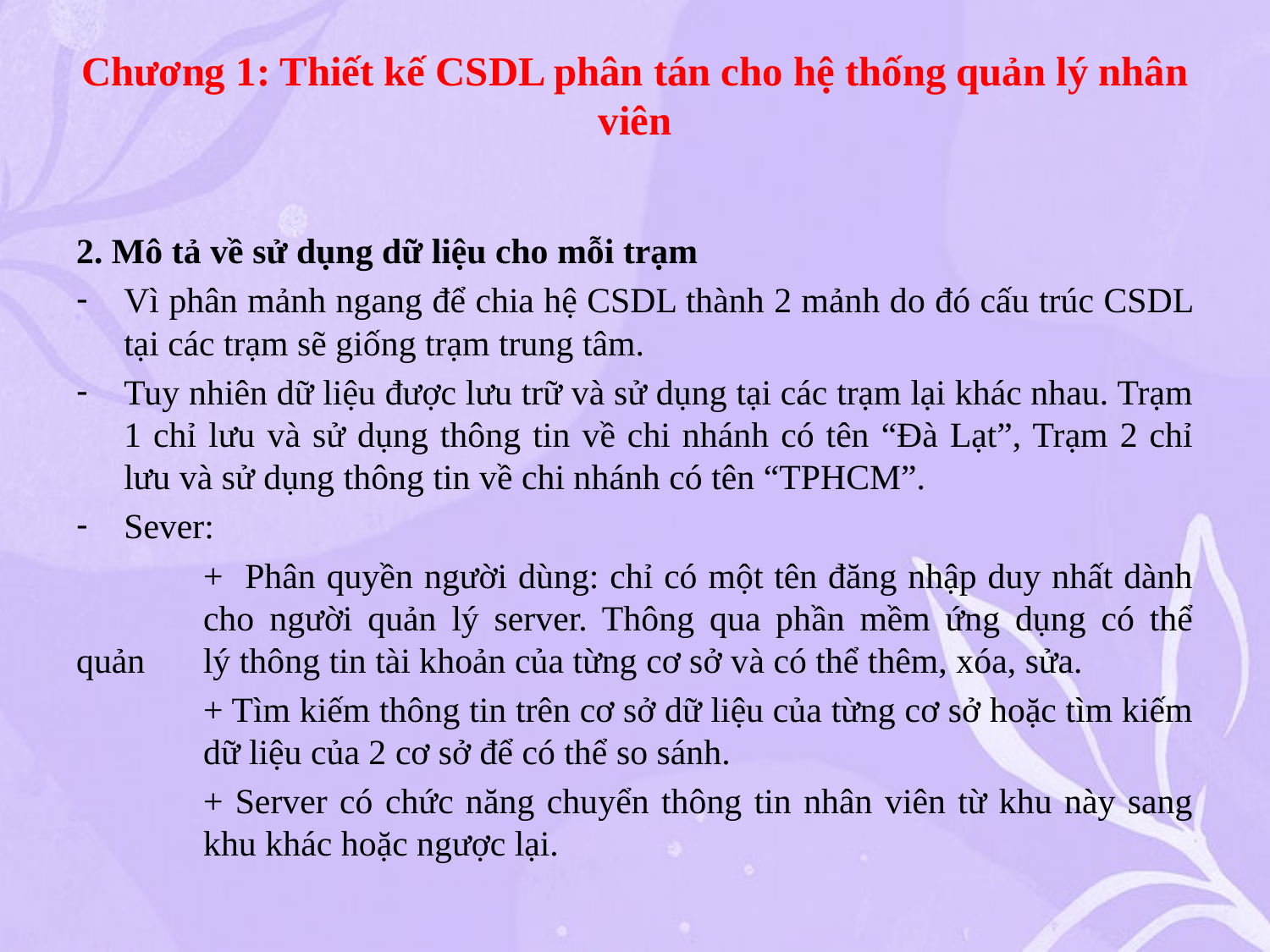

# Chương 1: Thiết kế CSDL phân tán cho hệ thống quản lý nhân viên
2. Mô tả về sử dụng dữ liệu cho mỗi trạm
Vì phân mảnh ngang để chia hệ CSDL thành 2 mảnh do đó cấu trúc CSDL tại các trạm sẽ giống trạm trung tâm.
Tuy nhiên dữ liệu được lưu trữ và sử dụng tại các trạm lại khác nhau. Trạm 1 chỉ lưu và sử dụng thông tin về chi nhánh có tên “Đà Lạt”, Trạm 2 chỉ lưu và sử dụng thông tin về chi nhánh có tên “TPHCM”.
Sever:
	+  Phân quyền người dùng: chỉ có một tên đăng nhập duy nhất dành 	cho người quản lý server. Thông qua phần mềm ứng dụng có thể quản 	lý thông tin tài khoản của từng cơ sở và có thể thêm, xóa, sửa.
	+ Tìm kiếm thông tin trên cơ sở dữ liệu của từng cơ sở hoặc tìm kiếm 	dữ liệu của 2 cơ sở để có thể so sánh.
	+ Server có chức năng chuyển thông tin nhân viên từ khu này sang 	khu khác hoặc ngược lại.